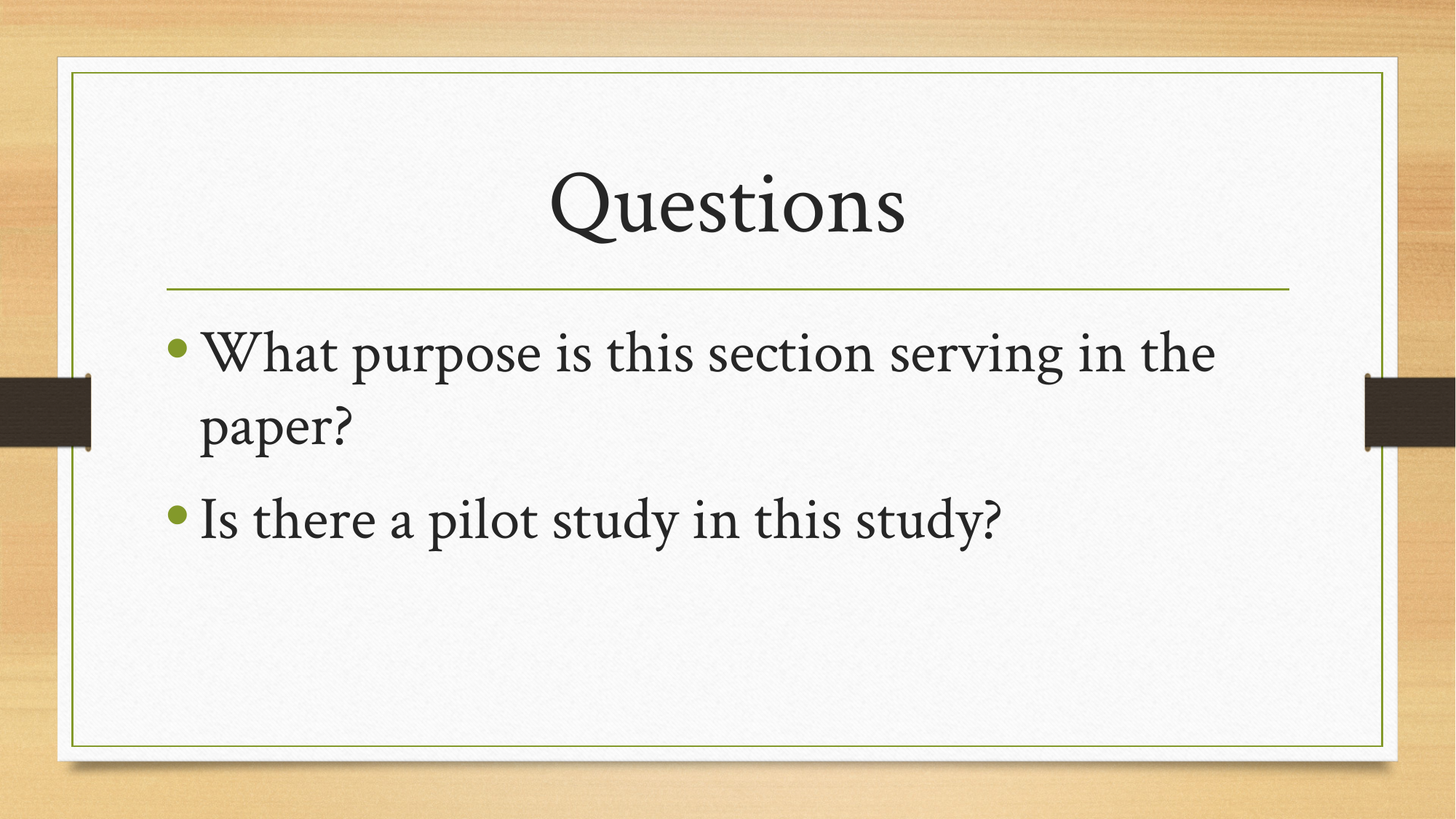

# Questions
What purpose is this section serving in the paper?
Is there a pilot study in this study?